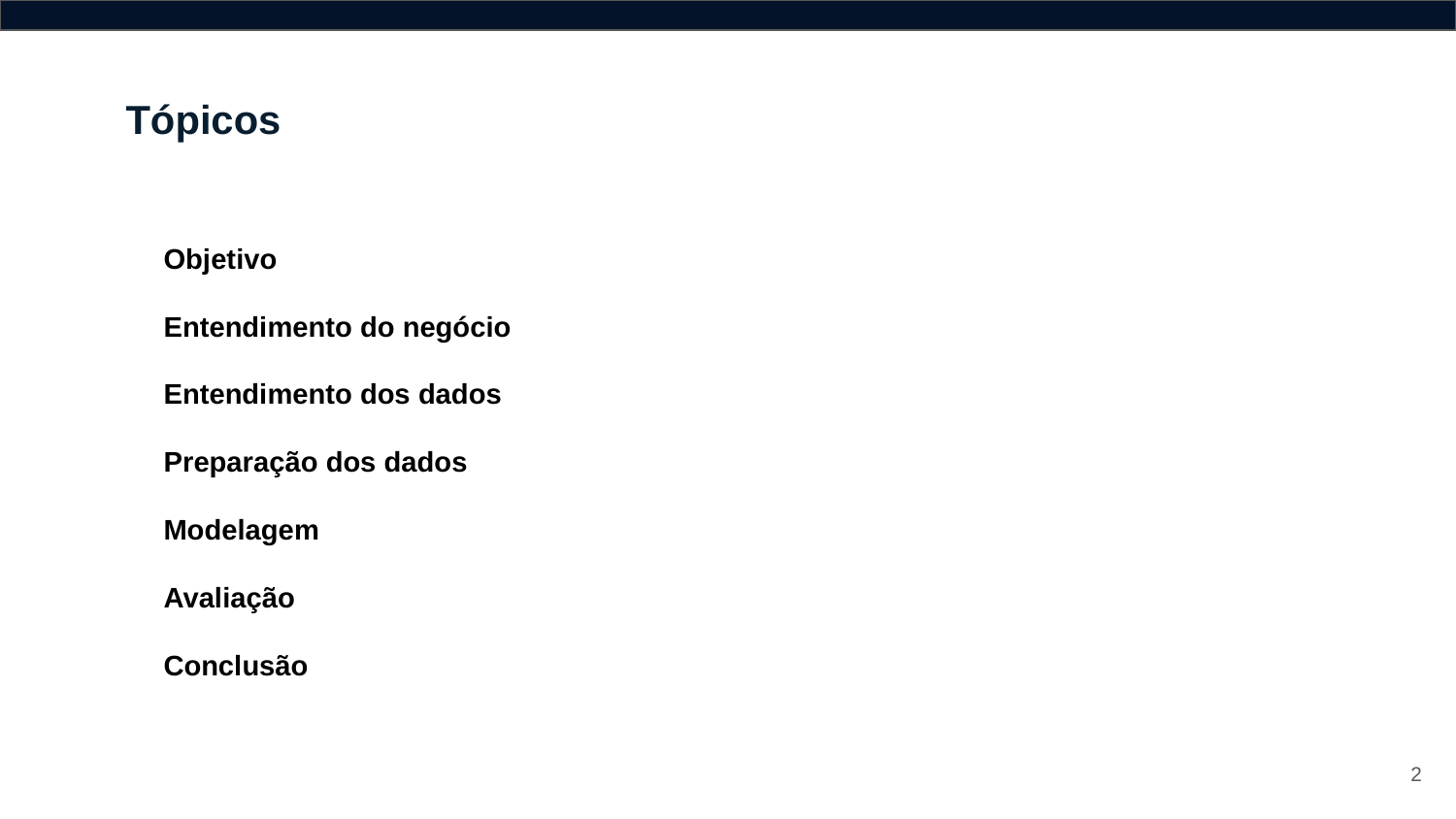

Tópicos
Objetivo

Entendimento do negócio

Entendimento dos dados

Preparação dos dados

Modelagem

Avaliação

Conclusão
2